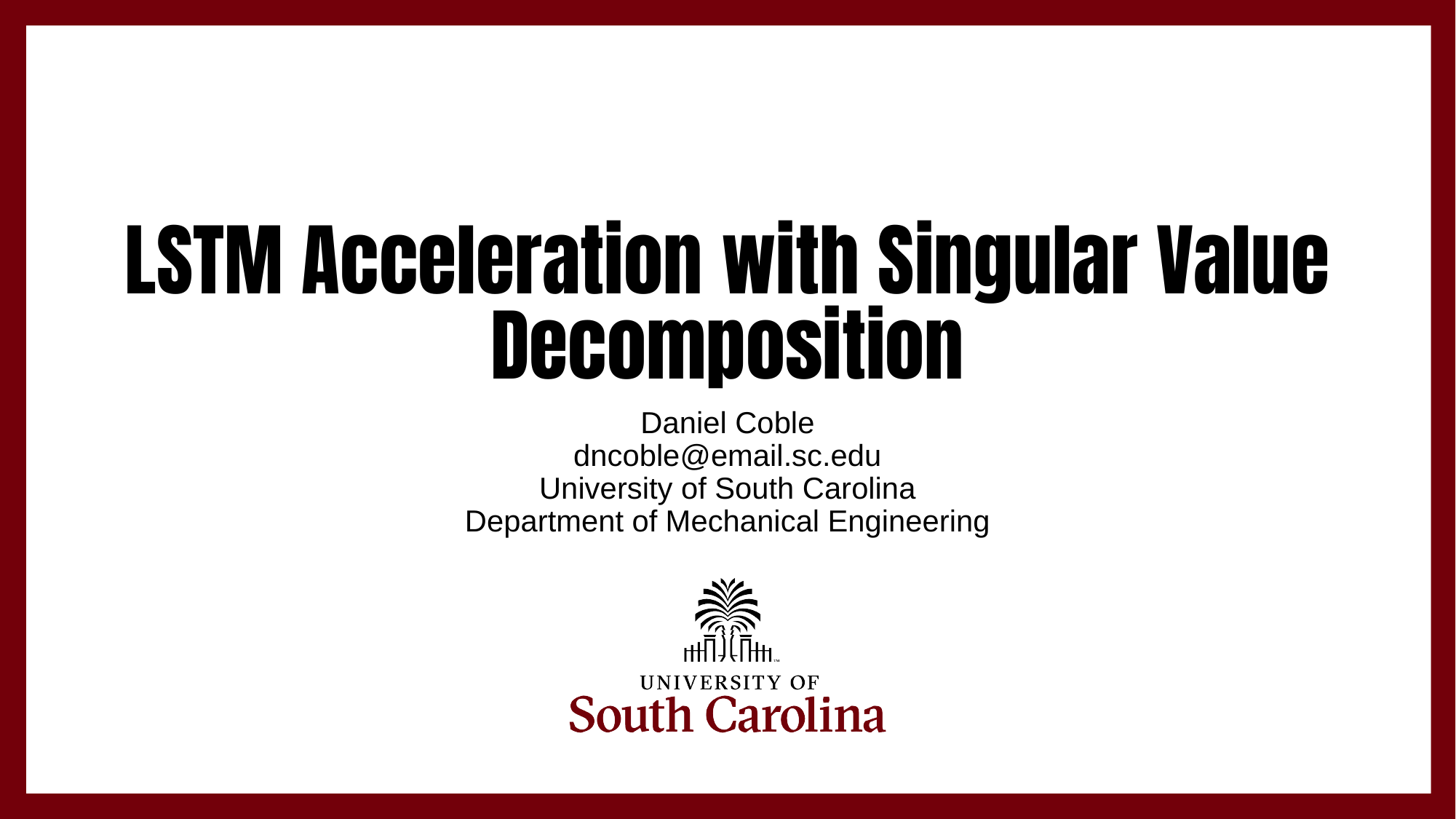

# LSTM Acceleration with Singular Value Decomposition
Daniel Coble
dncoble@email.sc.edu
University of South Carolina
Department of Mechanical Engineering